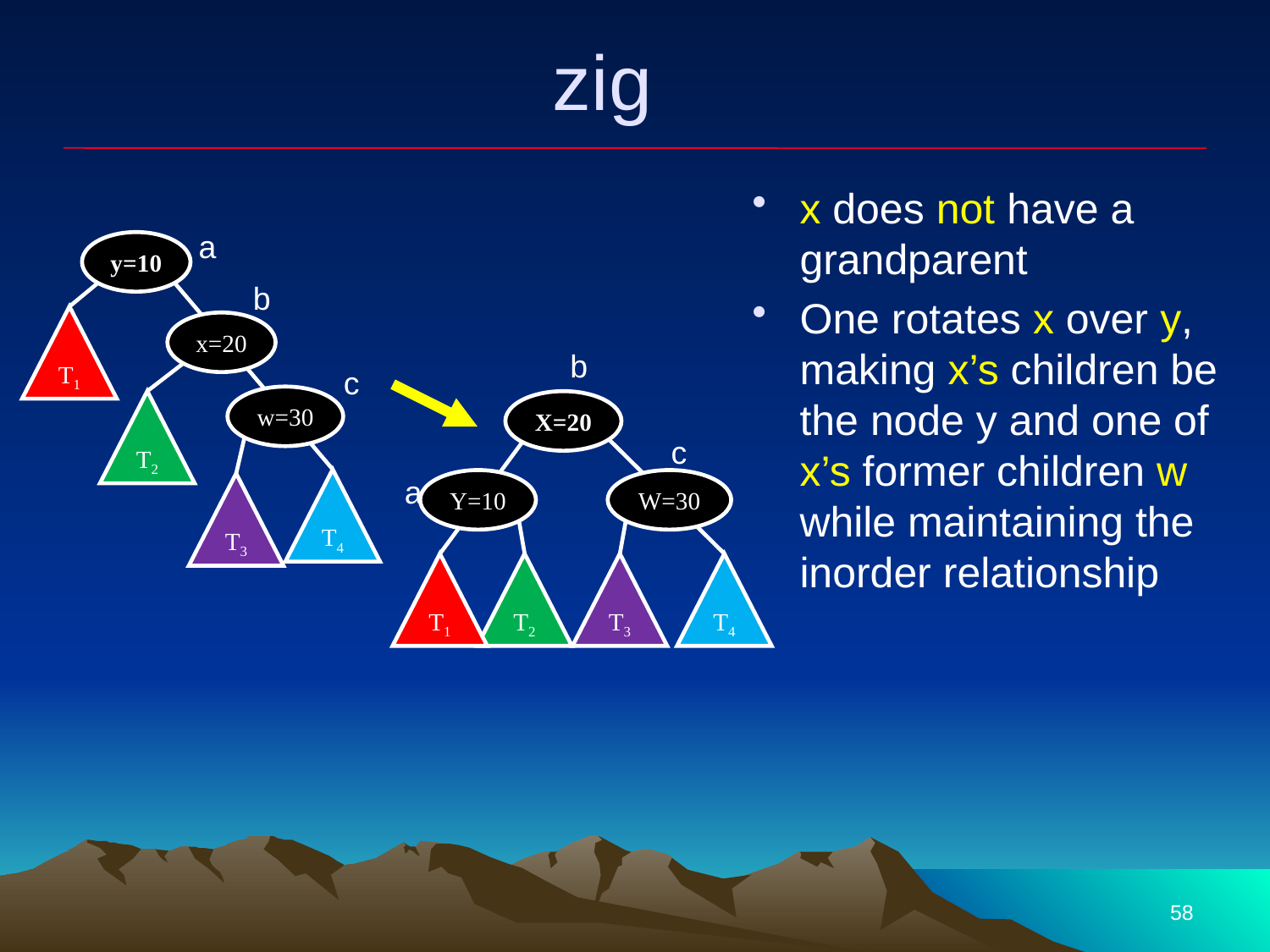

# zig
x does not have a grandparent
One rotates x over y, making x’s children be the node y and one of x’s former children w while maintaining the inorder relationship
a
y=10
b
T1
x=20
b
c

T2
w=30
X=20
c
T4
a
Y=10
W=30
T3
T1
T2
T3
T4
58